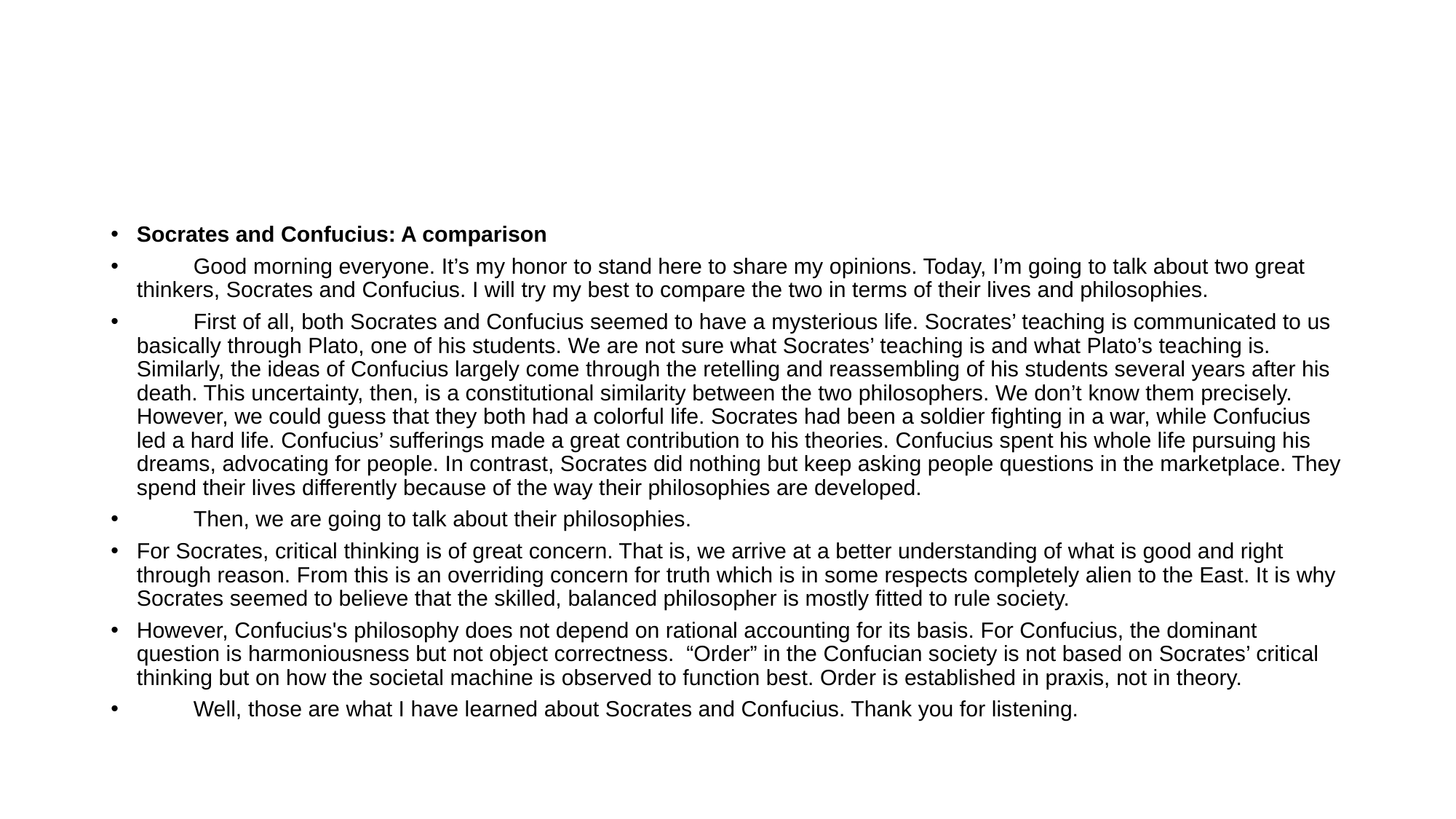

#
Socrates and Confucius: A comparison
	Good morning everyone. It’s my honor to stand here to share my opinions. Today, I’m going to talk about two great thinkers, Socrates and Confucius. I will try my best to compare the two in terms of their lives and philosophies.
	First of all, both Socrates and Confucius seemed to have a mysterious life. Socrates’ teaching is communicated to us basically through Plato, one of his students. We are not sure what Socrates’ teaching is and what Plato’s teaching is. Similarly, the ideas of Confucius largely come through the retelling and reassembling of his students several years after his death. This uncertainty, then, is a constitutional similarity between the two philosophers. We don’t know them precisely. However, we could guess that they both had a colorful life. Socrates had been a soldier fighting in a war, while Confucius led a hard life. Confucius’ sufferings made a great contribution to his theories. Confucius spent his whole life pursuing his dreams, advocating for people. In contrast, Socrates did nothing but keep asking people questions in the marketplace. They spend their lives differently because of the way their philosophies are developed.
	Then, we are going to talk about their philosophies.
For Socrates, critical thinking is of great concern. That is, we arrive at a better understanding of what is good and right through reason. From this is an overriding concern for truth which is in some respects completely alien to the East. It is why Socrates seemed to believe that the skilled, balanced philosopher is mostly fitted to rule society.
However, Confucius's philosophy does not depend on rational accounting for its basis. For Confucius, the dominant question is harmoniousness but not object correctness.  “Order” in the Confucian society is not based on Socrates’ critical thinking but on how the societal machine is observed to function best. Order is established in praxis, not in theory.
	Well, those are what I have learned about Socrates and Confucius. Thank you for listening.